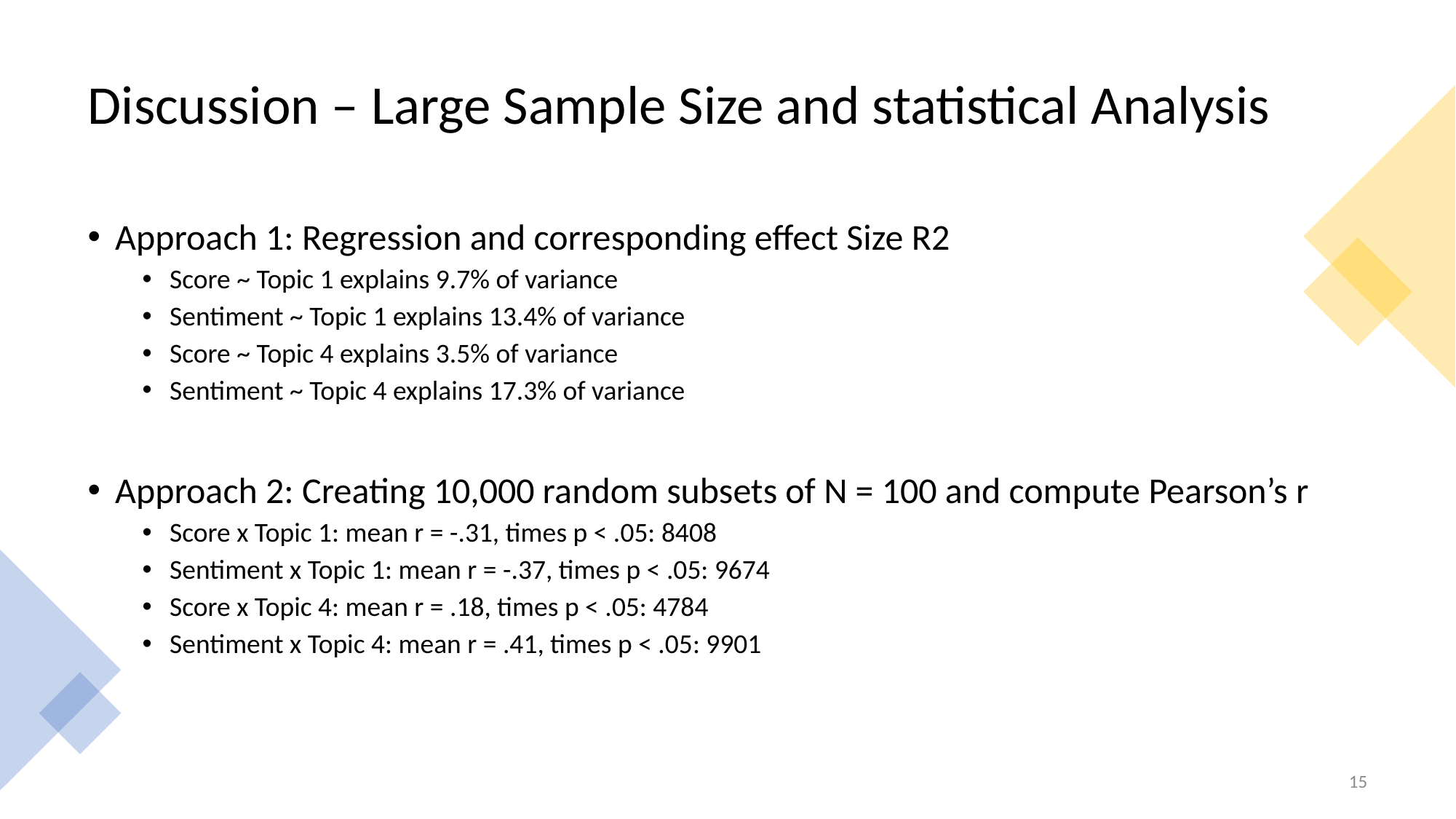

# Discussion – Large Sample Size and statistical Analysis

Approach 1: Regression and corresponding effect Size R2
Score ~ Topic 1 explains 9.7% of variance
Sentiment ~ Topic 1 explains 13.4% of variance
Score ~ Topic 4 explains 3.5% of variance
Sentiment ~ Topic 4 explains 17.3% of variance

Approach 2: Creating 10,000 random subsets of N = 100 and compute Pearson’s r
Score x Topic 1: mean r = -.31, times p < .05: 8408
Sentiment x Topic 1: mean r = -.37, times p < .05: 9674
Score x Topic 4: mean r = .18, times p < .05: 4784
Sentiment x Topic 4: mean r = .41, times p < .05: 9901

15